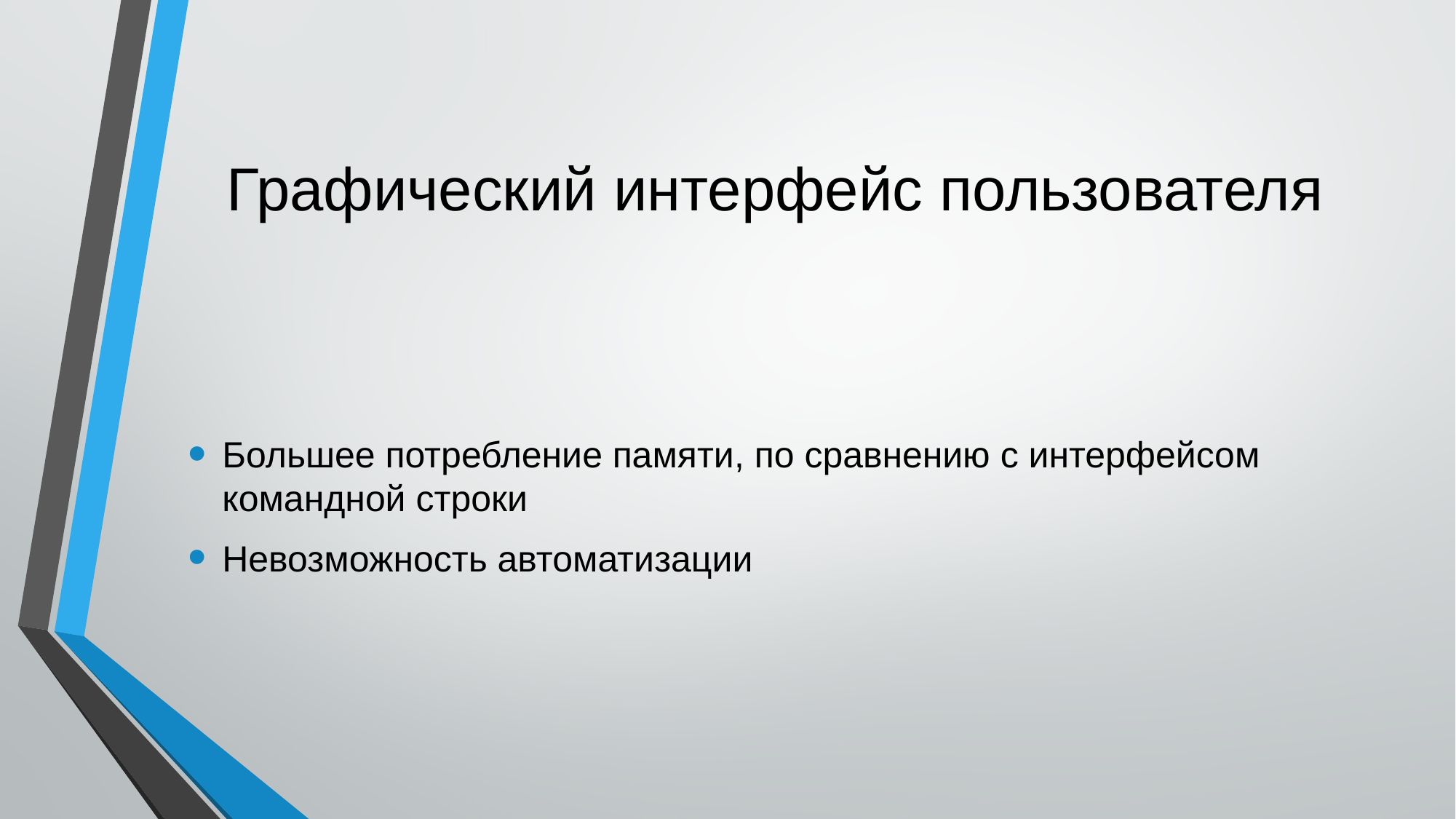

# Графический интерфейс пользователя
Большее потребление памяти, по сравнению с интерфейсом командной строки
Невозможность автоматизации